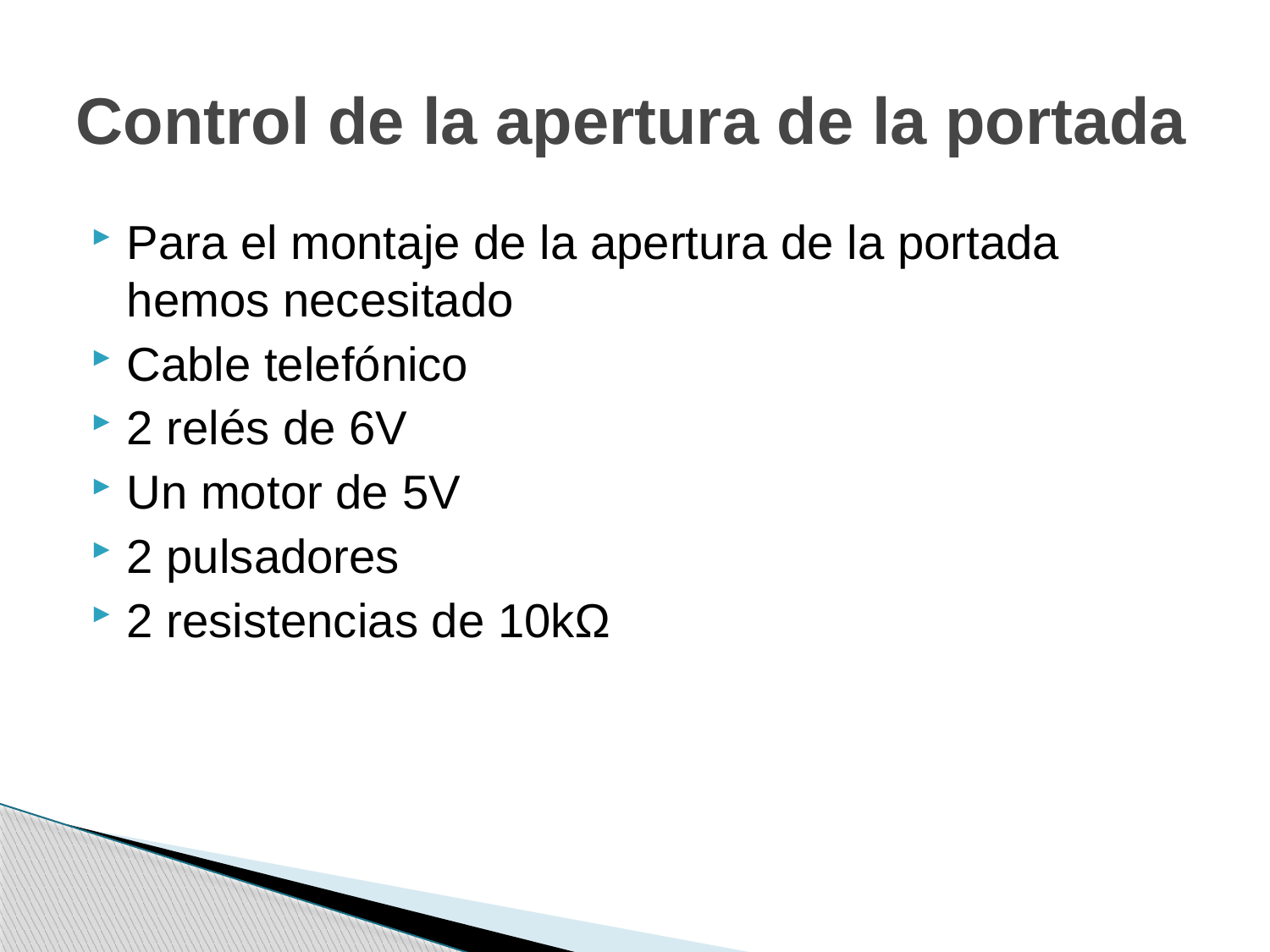

# Control de la apertura de la portada
Para el montaje de la apertura de la portada hemos necesitado
Cable telefónico
2 relés de 6V
Un motor de 5V
2 pulsadores
2 resistencias de 10kΩ